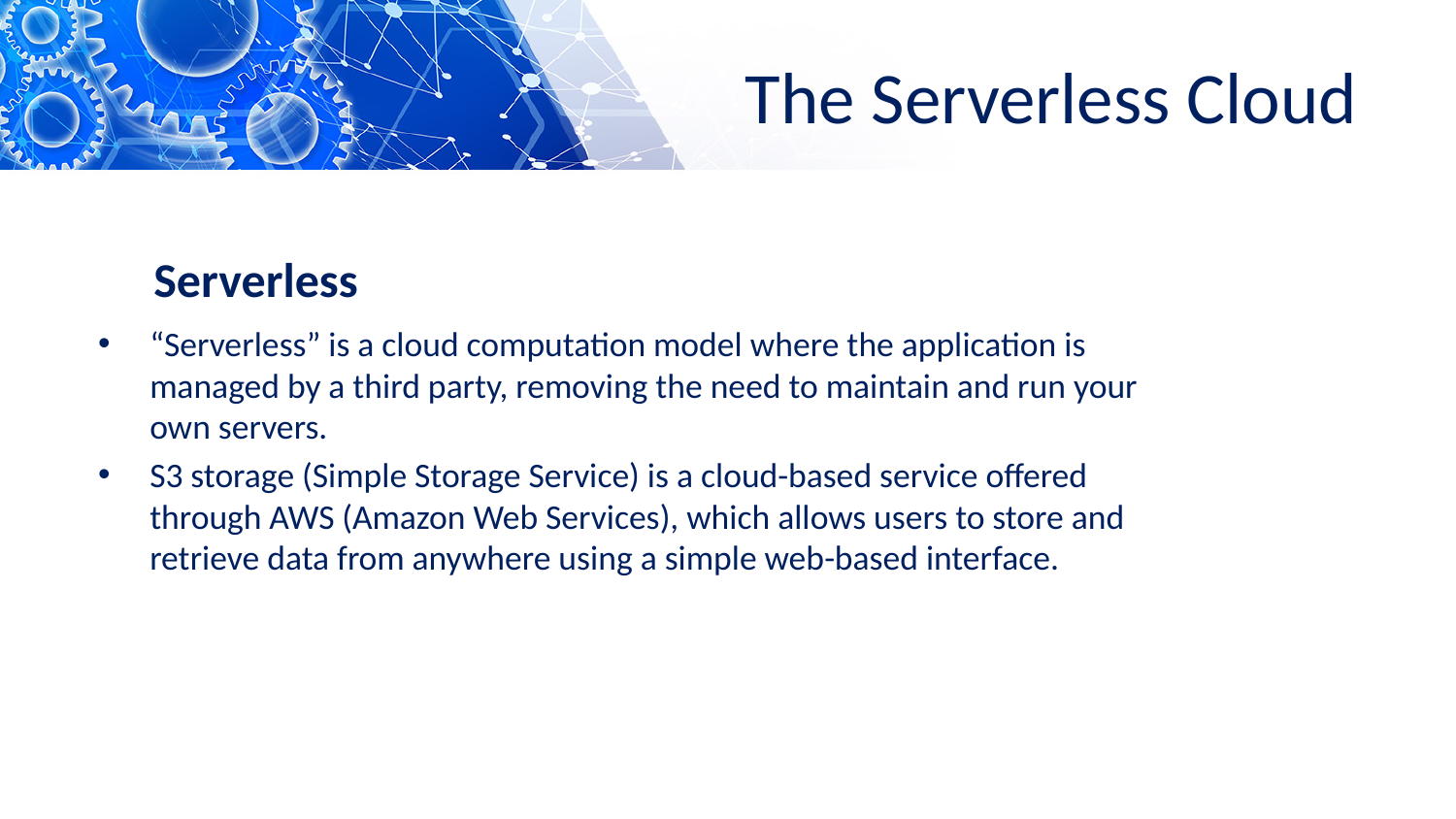

The Serverless Cloud
Serverless
“Serverless” is a cloud computation model where the application is managed by a third party, removing the need to maintain and run your own servers.
S3 storage (Simple Storage Service) is a cloud-based service offered through AWS (Amazon Web Services), which allows users to store and retrieve data from anywhere using a simple web-based interface.